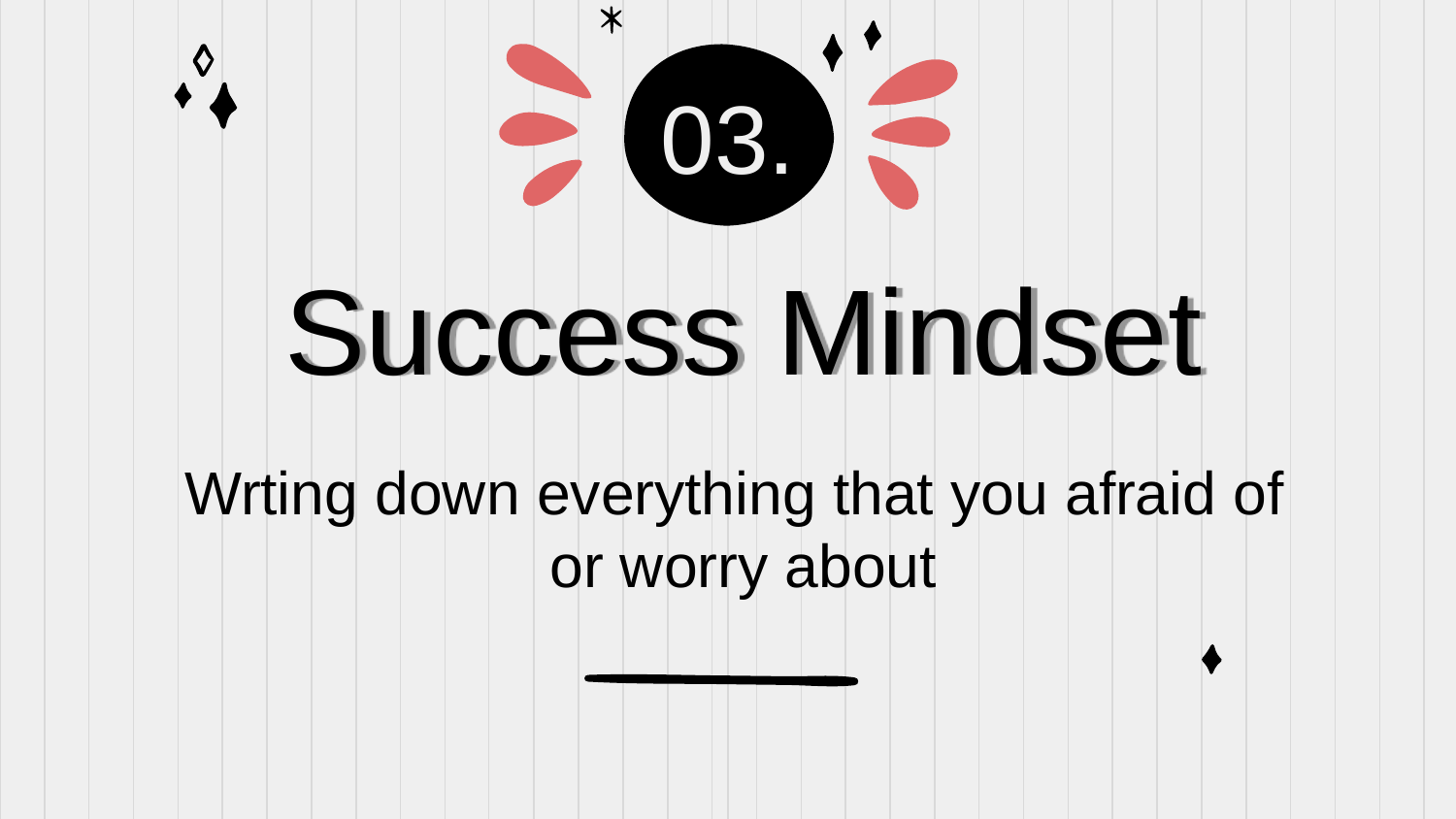

03.

# Success Mindset
Wrting down everything that you afraid of
or worry about